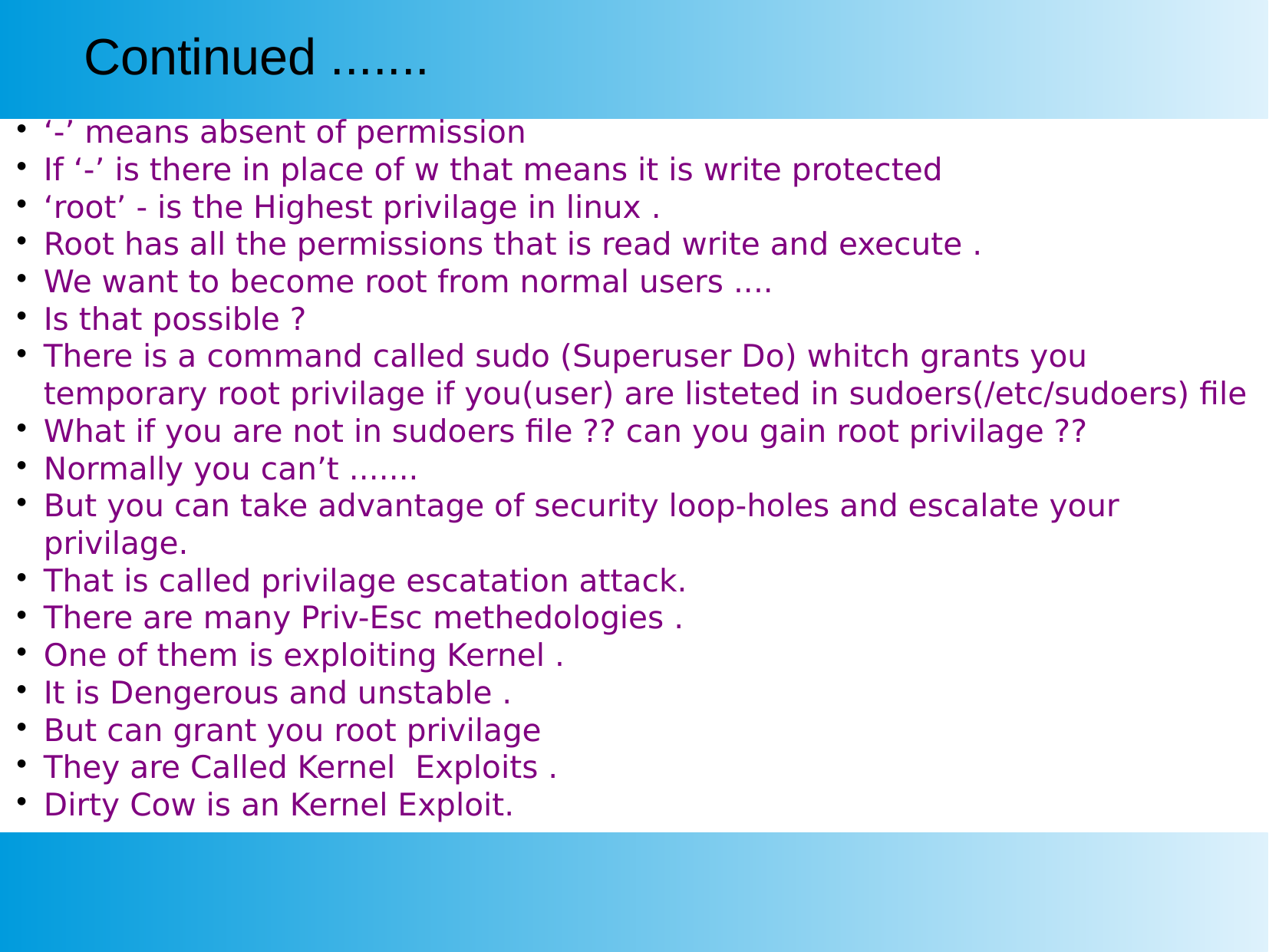

Continued .......
‘-’ means absent of permission
If ‘-’ is there in place of w that means it is write protected
‘root’ - is the Highest privilage in linux .
Root has all the permissions that is read write and execute .
We want to become root from normal users ....
Is that possible ?
There is a command called sudo (Superuser Do) whitch grants you temporary root privilage if you(user) are listeted in sudoers(/etc/sudoers) file
What if you are not in sudoers file ?? can you gain root privilage ??
Normally you can’t .......
But you can take advantage of security loop-holes and escalate your privilage.
That is called privilage escatation attack.
There are many Priv-Esc methedologies .
One of them is exploiting Kernel .
It is Dengerous and unstable .
But can grant you root privilage
They are Called Kernel  Exploits .
Dirty Cow is an Kernel Exploit.